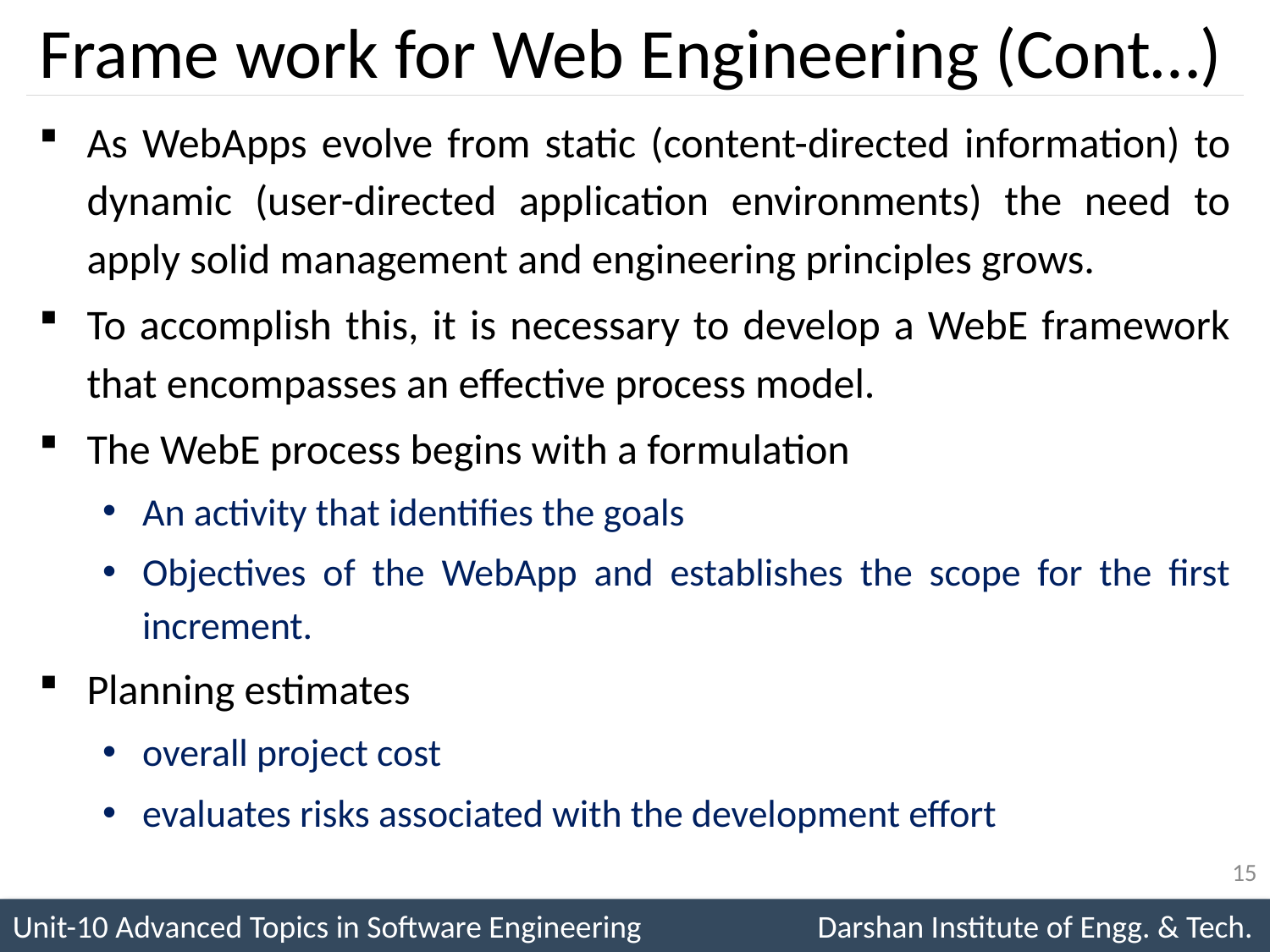

# Frame work for Web Engineering (Cont…)
As WebApps evolve from static (content-directed information) to dynamic (user-directed application environments) the need to apply solid management and engineering principles grows.
To accomplish this, it is necessary to develop a WebE framework that encompasses an effective process model.
The WebE process begins with a formulation
An activity that identifies the goals
Objectives of the WebApp and establishes the scope for the first increment.
Planning estimates
overall project cost
evaluates risks associated with the development effort
15